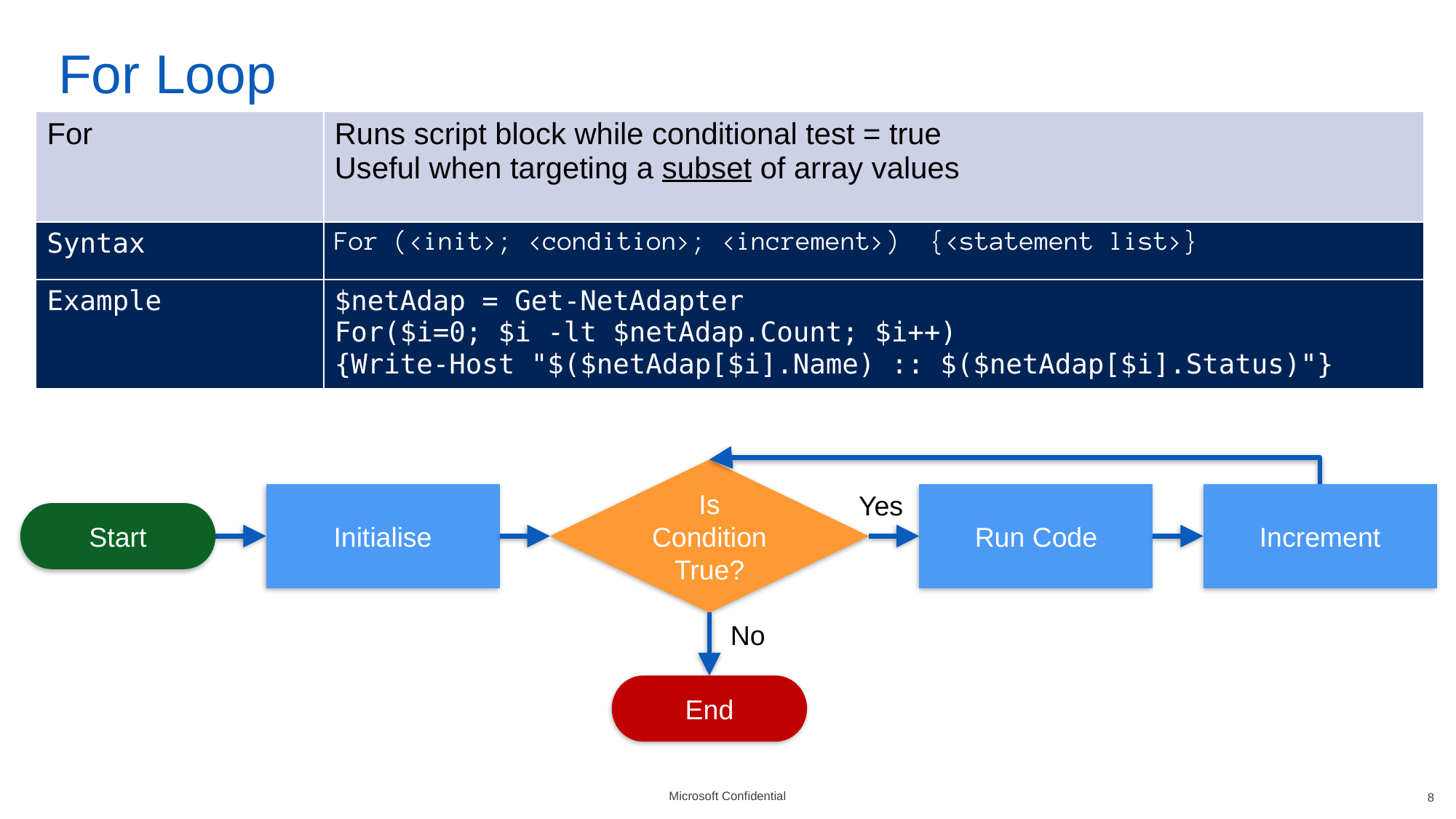

# For Loop
| For | Runs script block while conditional test = true Useful when targeting a subset of array values |
| --- | --- |
| Syntax | For (<init>; <condition>; <increment>)  {<statement list>} |
| Example | $netAdap = Get-NetAdapter For($i=0; $i -lt $netAdap.Count; $i++) {Write-Host "$($netAdap[$i].Name) :: $($netAdap[$i].Status)"} |
Is Condition True?
Yes
Initialise
Run Code
Increment
Start
No
End
8